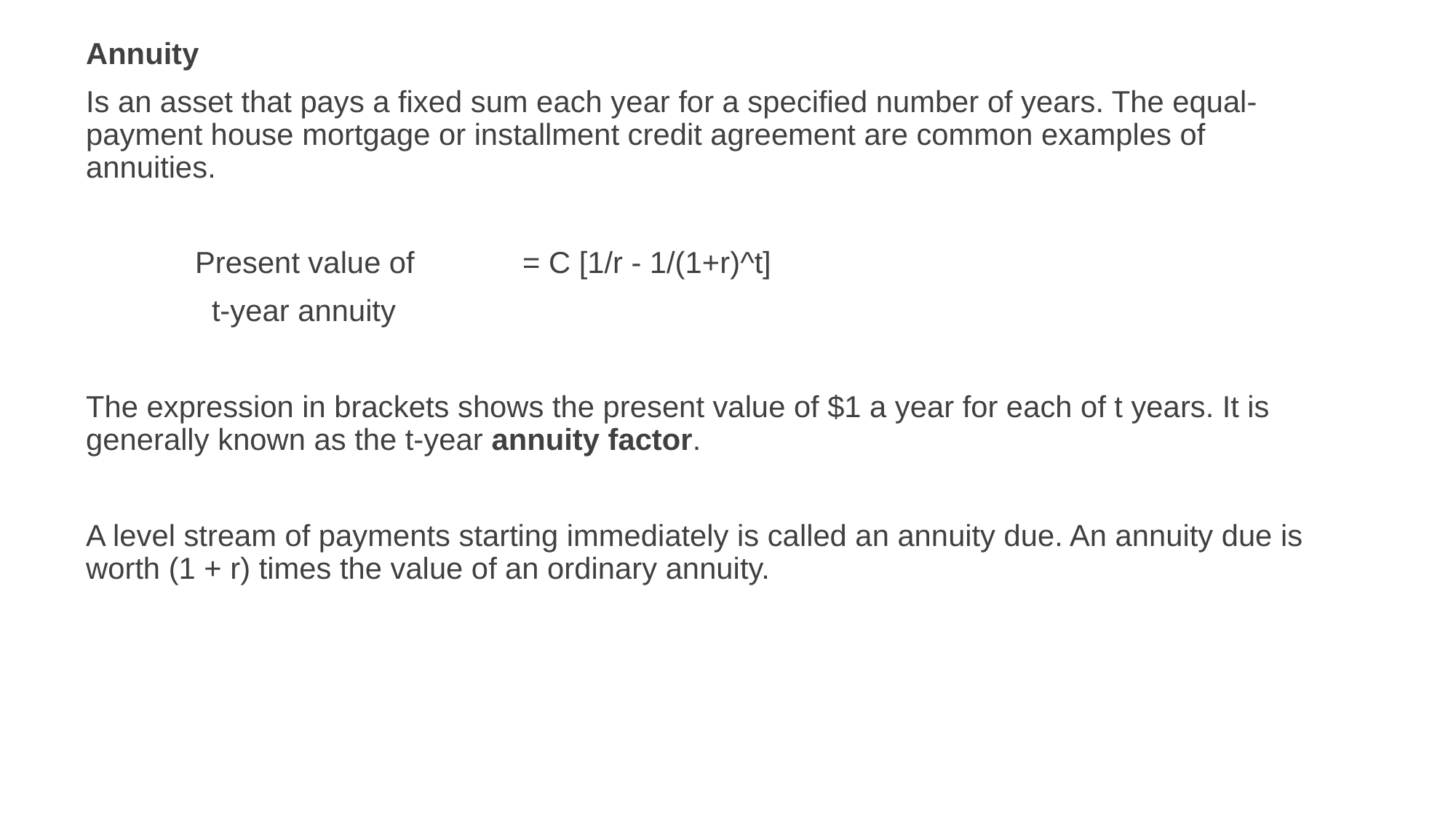

Annuity
Is an asset that pays a fixed sum each year for a specified number of years. The equal-payment house mortgage or installment credit agreement are common examples of annuities.

	Present value of	= C [1/r - 1/(1+r)^t]
	  t-year annuity

The expression in brackets shows the present value of $1 a year for each of t years. It is generally known as the t-year annuity factor.

A level stream of payments starting immediately is called an annuity due. An annuity due is worth (1 + r) times the value of an ordinary annuity.